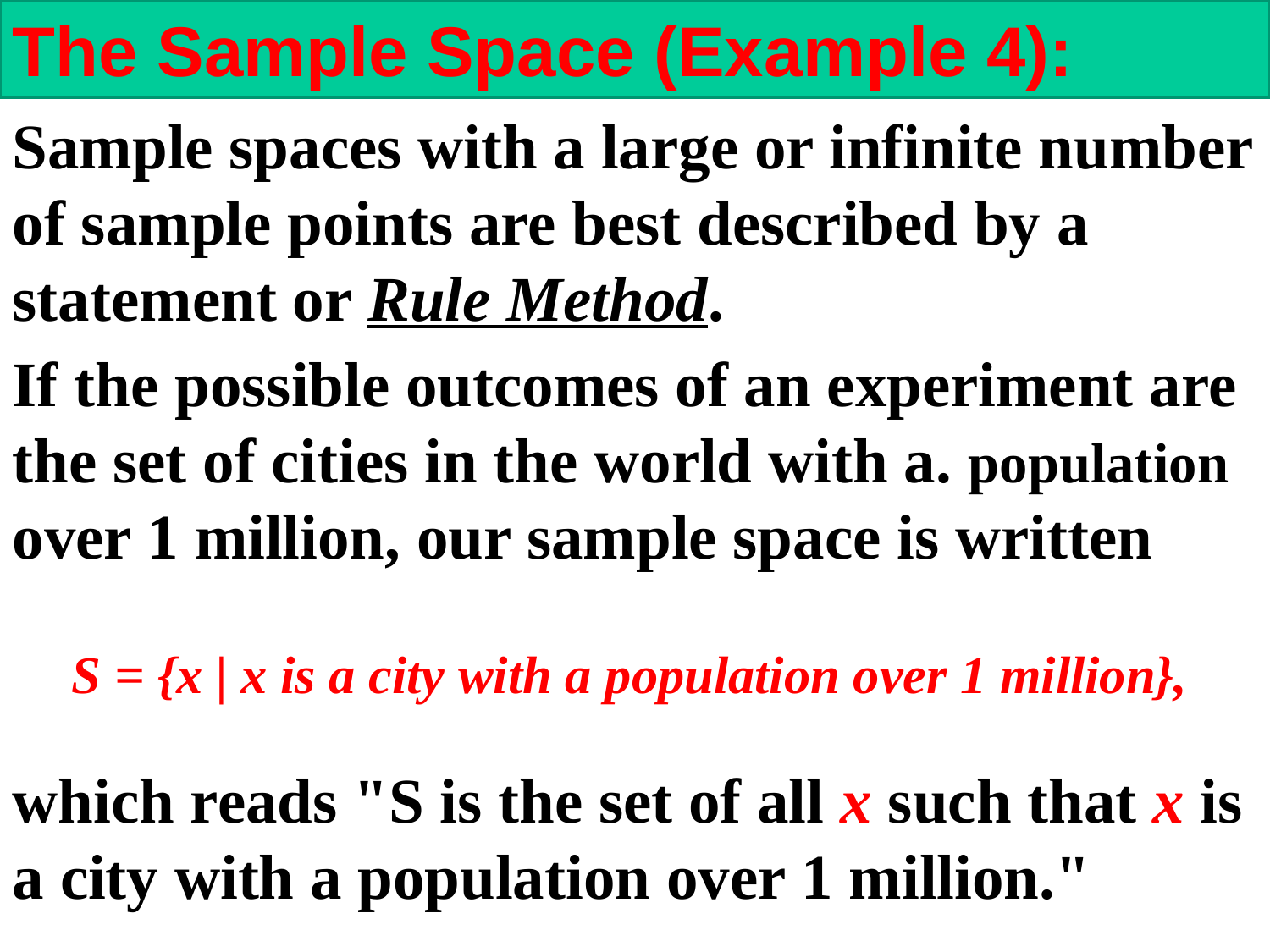

The Sample Space (Example 4):
Sample spaces with a large or infinite number of sample points are best described by a statement or Rule Method.
If the possible outcomes of an experiment are the set of cities in the world with a. population over 1 million, our sample space is written
S = {x | x is a city with a population over 1 million},
which reads "S is the set of all x such that x is a city with a population over 1 million."